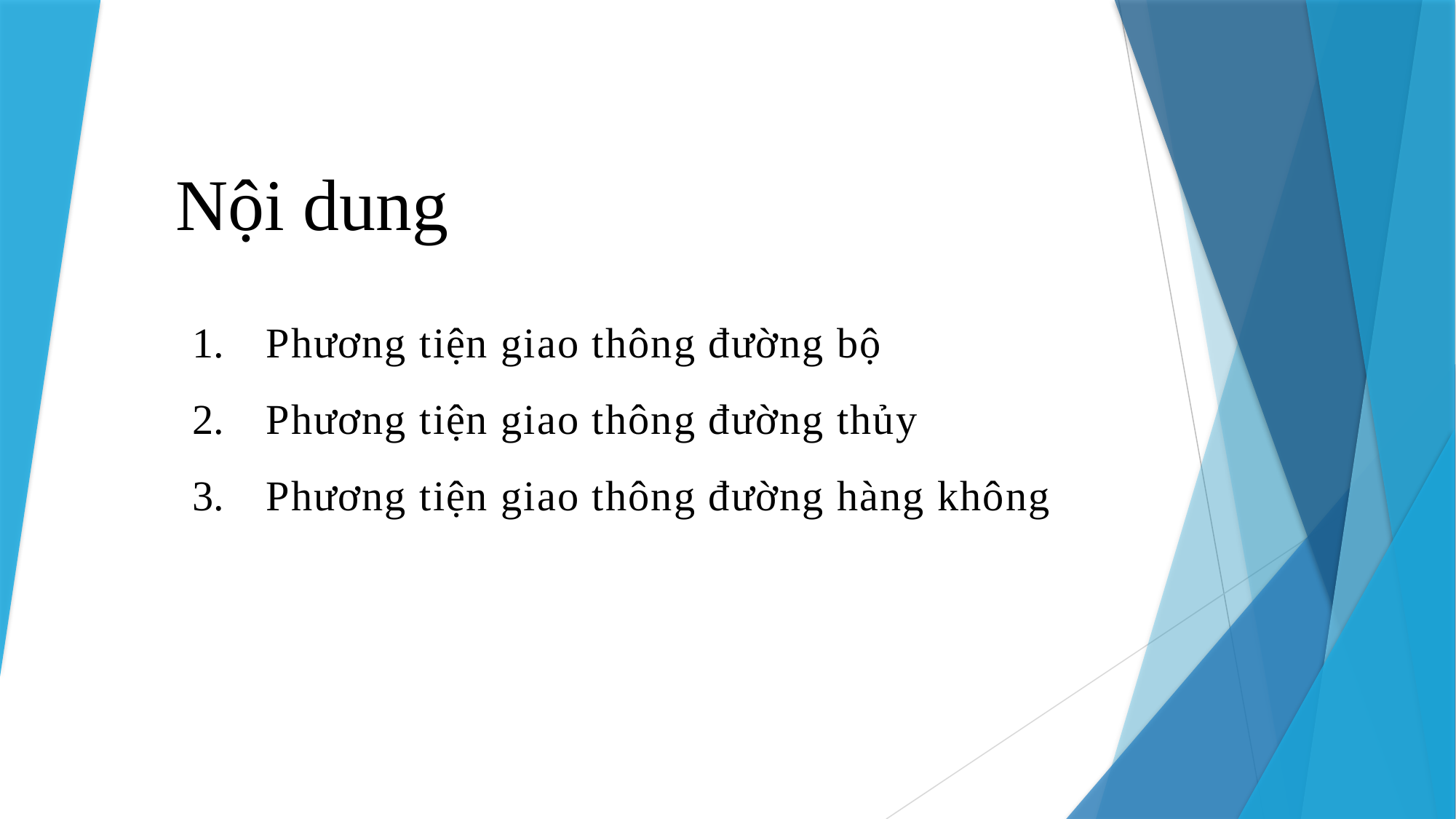

Nội dung
 Phương tiện giao thông đường bộ
 Phương tiện giao thông đường thủy
 Phương tiện giao thông đường hàng không